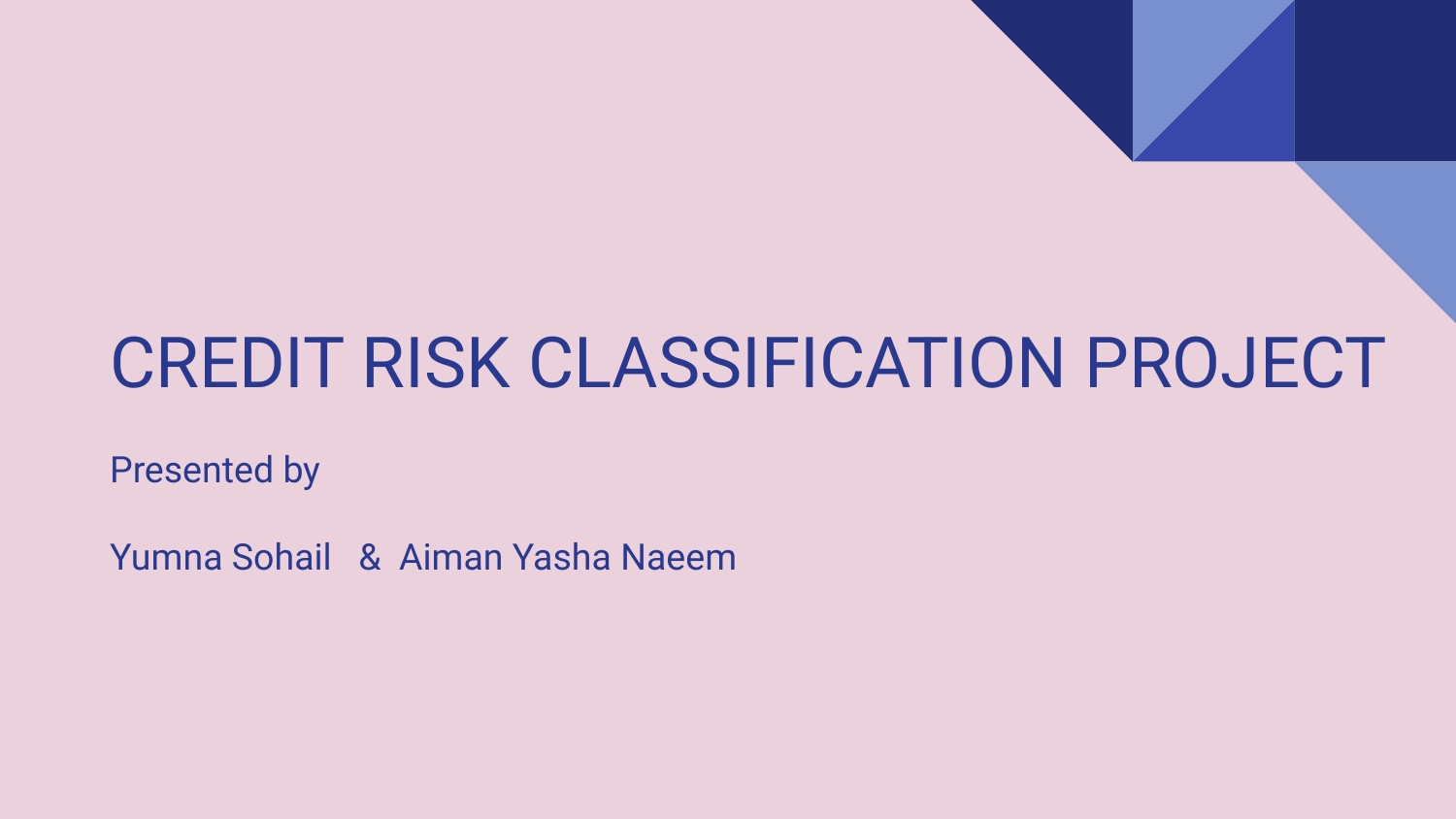

# CREDIT RISK CLASSIFICATION PROJECT
Presented by

Yumna Sohail   &  Aiman Yasha Naeem